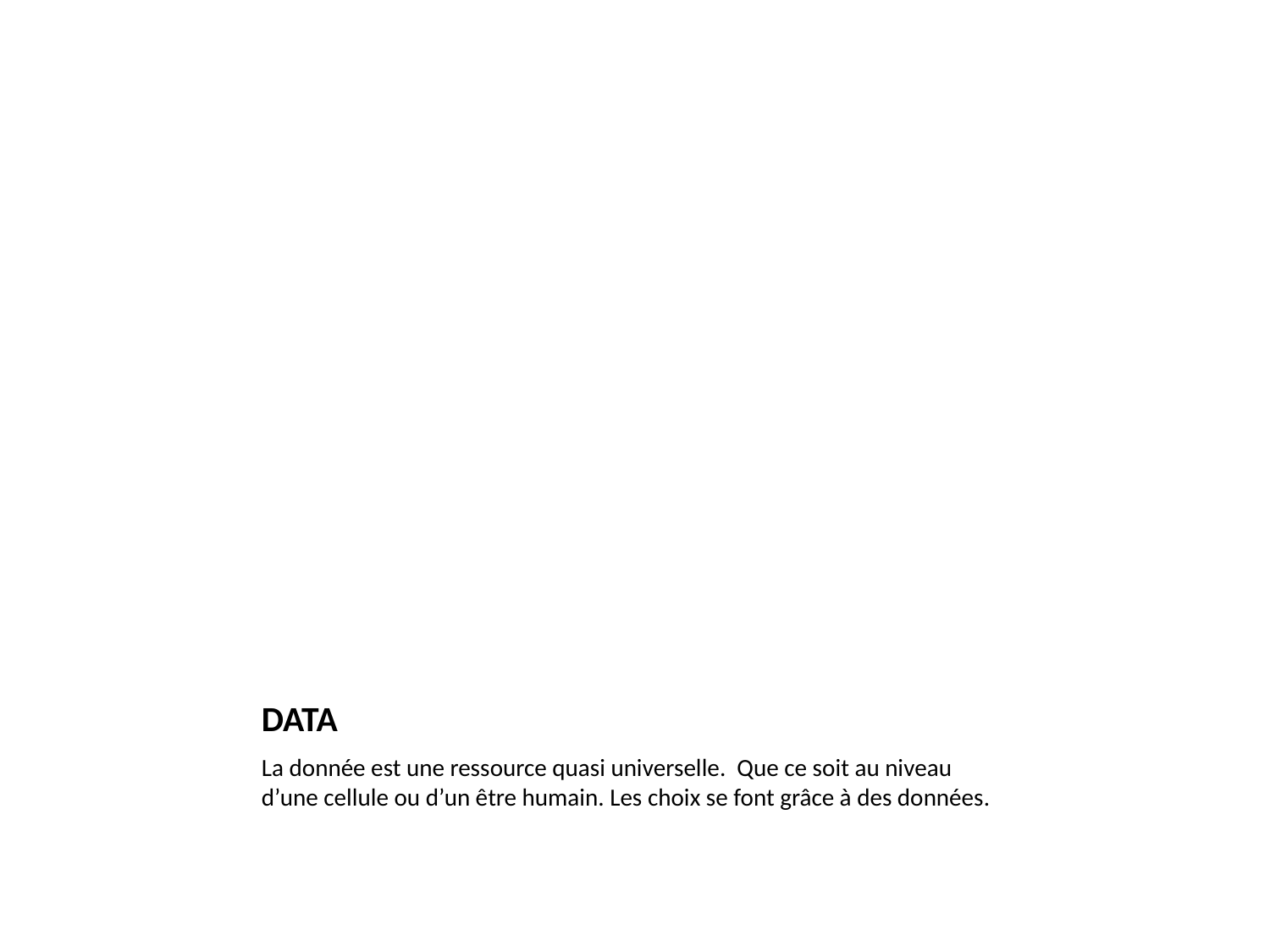

# DATA
La donnée est une ressource quasi universelle.  Que ce soit au niveau d’une cellule ou d’un être humain. Les choix se font grâce à des données.